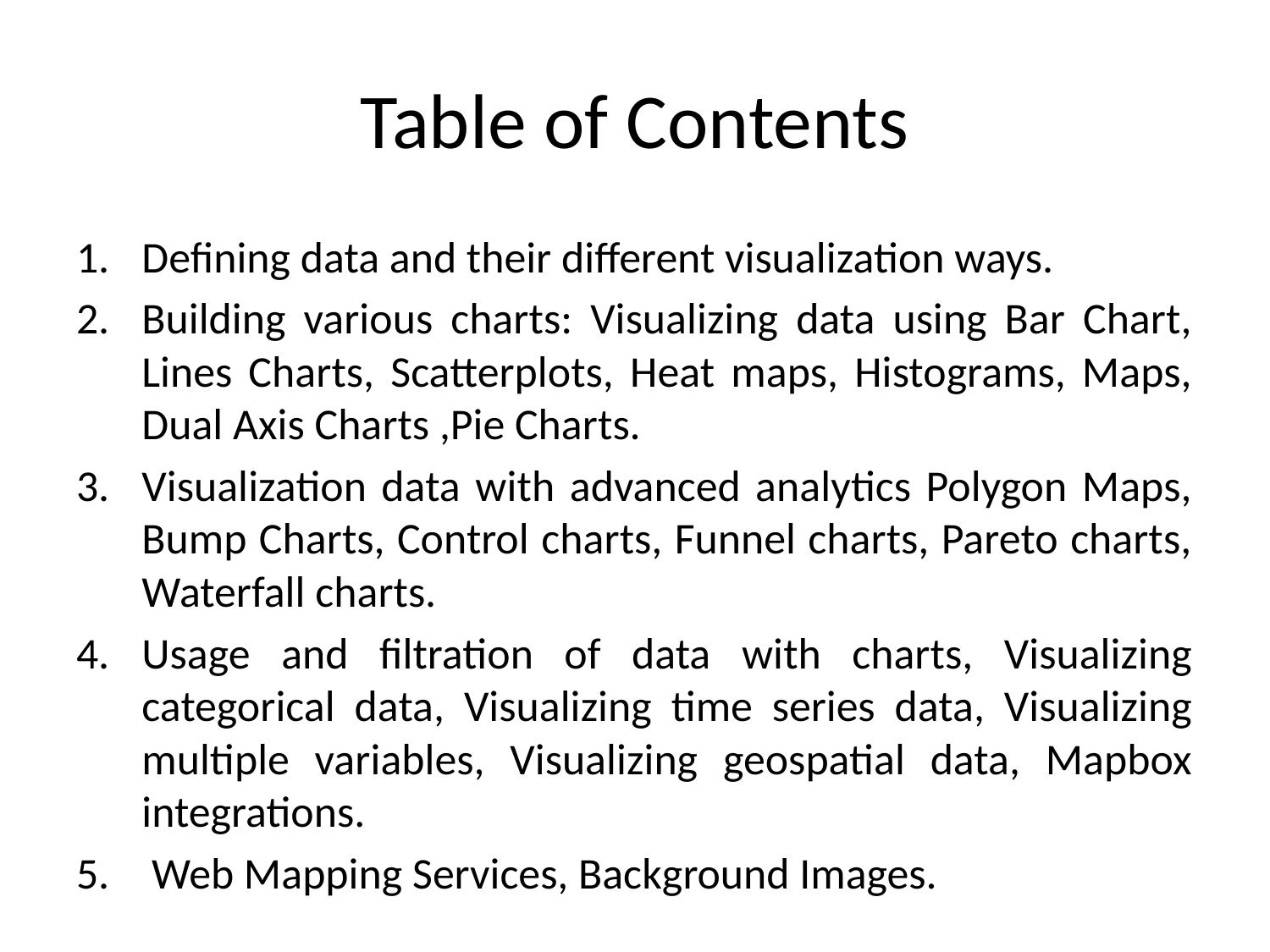

# Table of Contents
Defining data and their different visualization ways.
Building various charts: Visualizing data using Bar Chart, Lines Charts, Scatterplots, Heat maps, Histograms, Maps, Dual Axis Charts ,Pie Charts.
Visualization data with advanced analytics Polygon Maps, Bump Charts, Control charts, Funnel charts, Pareto charts, Waterfall charts.
Usage and filtration of data with charts, Visualizing categorical data, Visualizing time series data, Visualizing multiple variables, Visualizing geospatial data, Mapbox integrations.
 Web Mapping Services, Background Images.